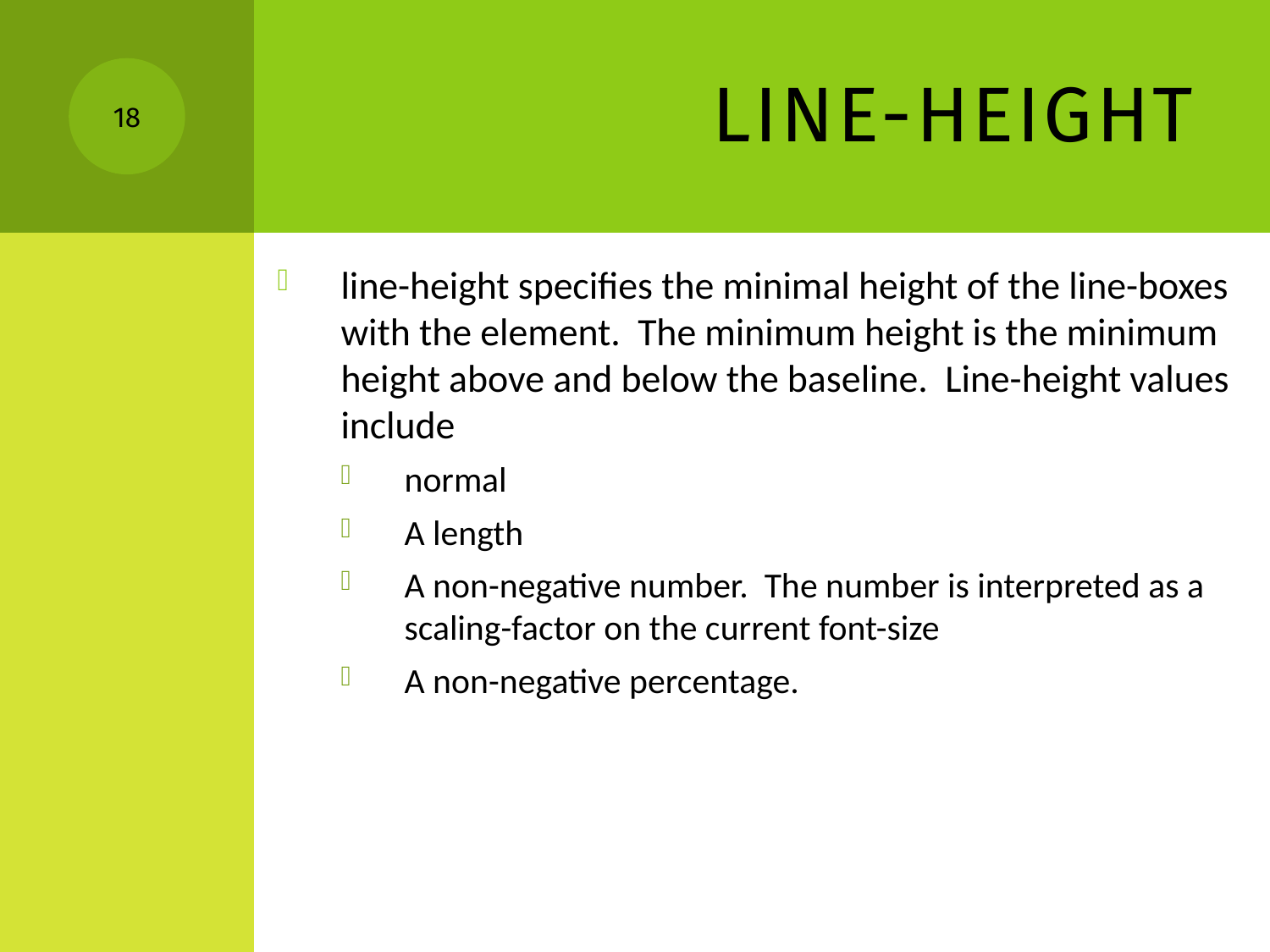

# line-height
18
line-height specifies the minimal height of the line-boxes with the element.  The minimum height is the minimum height above and below the baseline.  Line-height values include
normal
A length
A non-negative number.  The number is interpreted as a scaling-factor on the current font-size
A non-negative percentage.